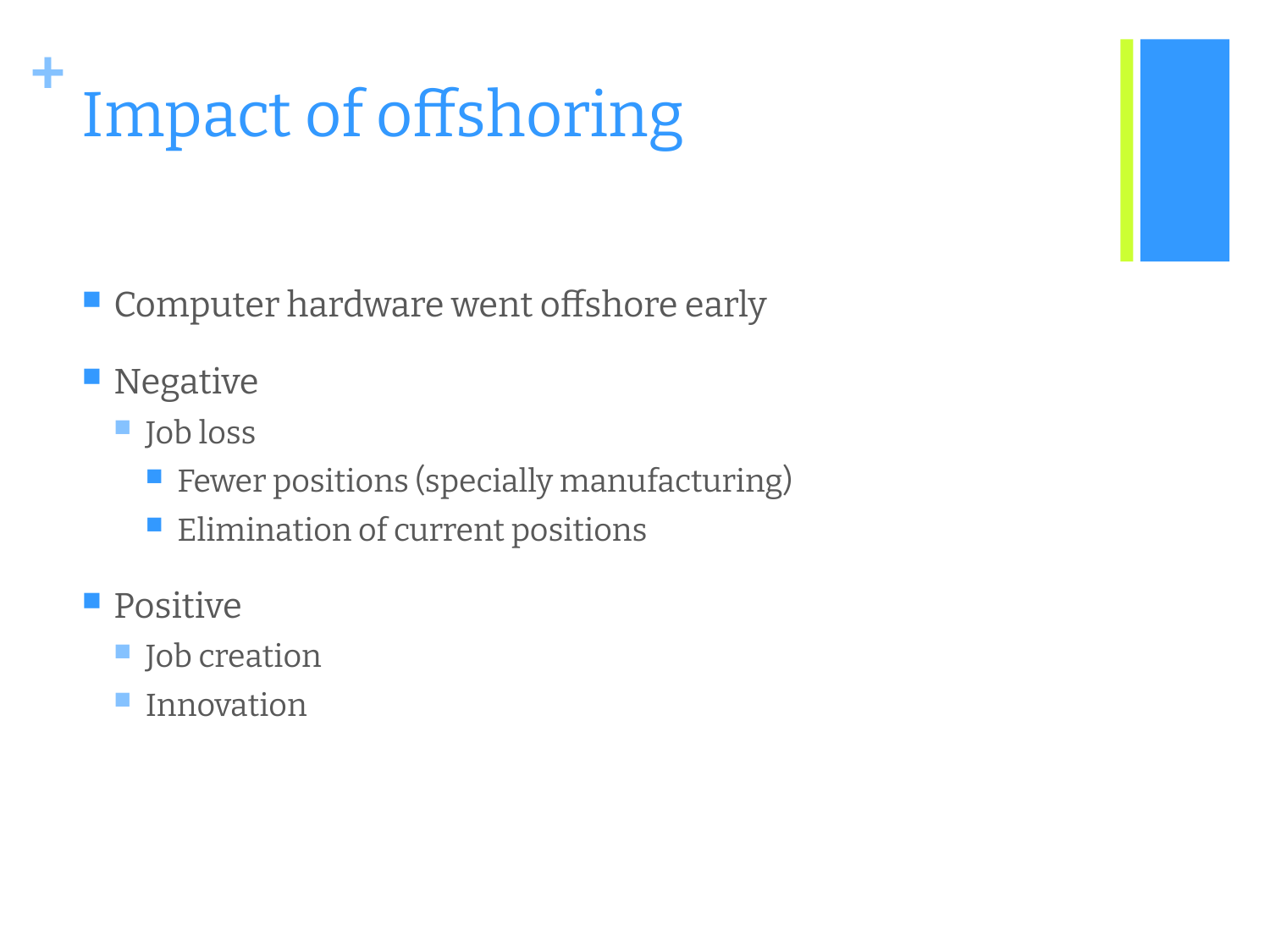

# Impact of offshoring
Computer hardware went offshore early
Negative
Job loss
Fewer positions (specially manufacturing)
Elimination of current positions
Positive
Job creation
Innovation